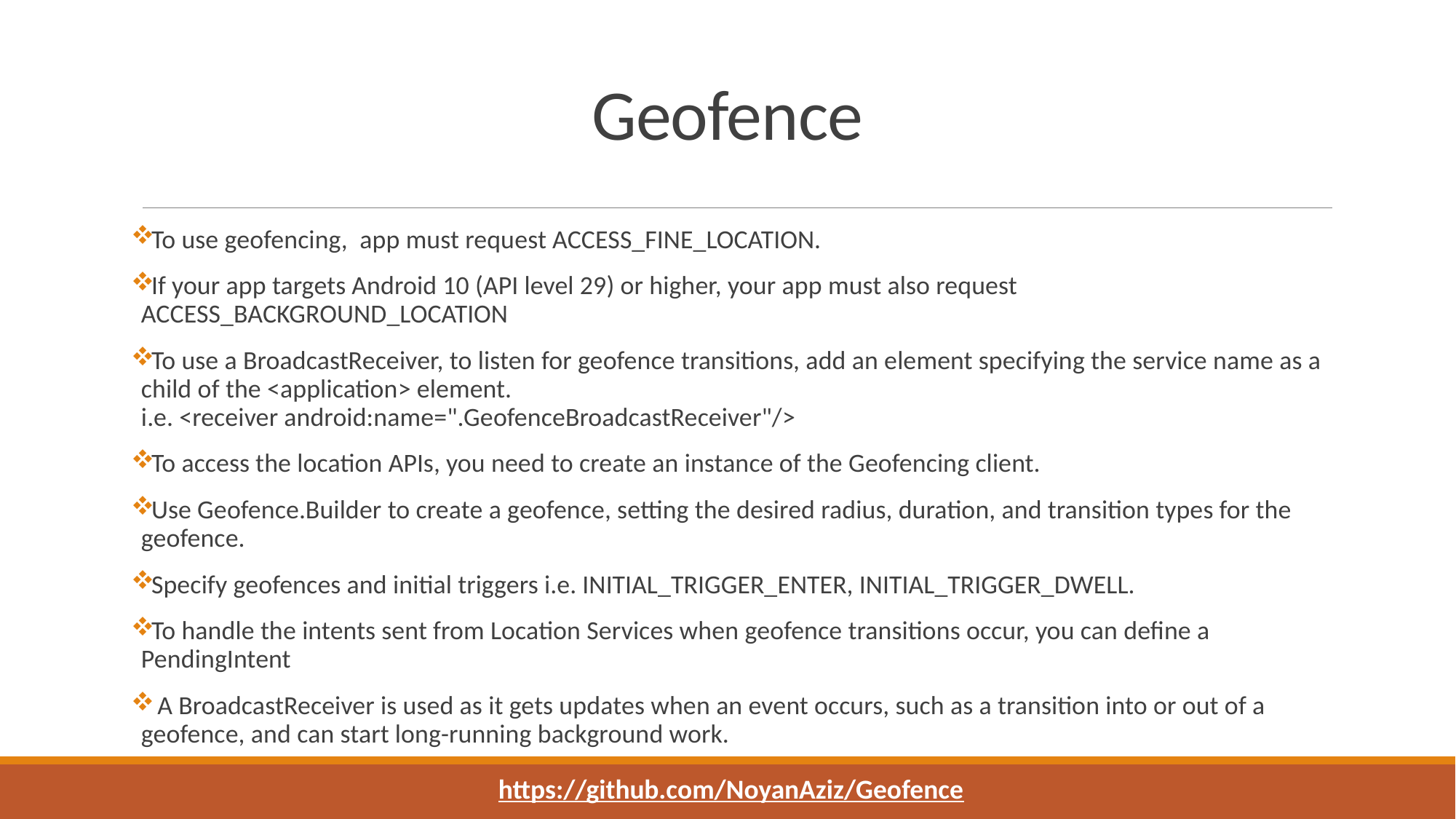

# Geofence
To use geofencing,  app must request ACCESS_FINE_LOCATION.
If your app targets Android 10 (API level 29) or higher, your app must also request ACCESS_BACKGROUND_LOCATION
To use a BroadcastReceiver, to listen for geofence transitions, add an element specifying the service name as a child of the <application> element.
i.e. <receiver android:name=".GeofenceBroadcastReceiver"/>
To access the location APIs, you need to create an instance of the Geofencing client.
Use Geofence.Builder to create a geofence, setting the desired radius, duration, and transition types for the geofence.
Specify geofences and initial triggers i.e. INITIAL_TRIGGER_ENTER, INITIAL_TRIGGER_DWELL.
To handle the intents sent from Location Services when geofence transitions occur, you can define a PendingIntent
 A BroadcastReceiver is used as it gets updates when an event occurs, such as a transition into or out of a geofence, and can start long-running background work.

https://github.com/NoyanAziz/Geofence